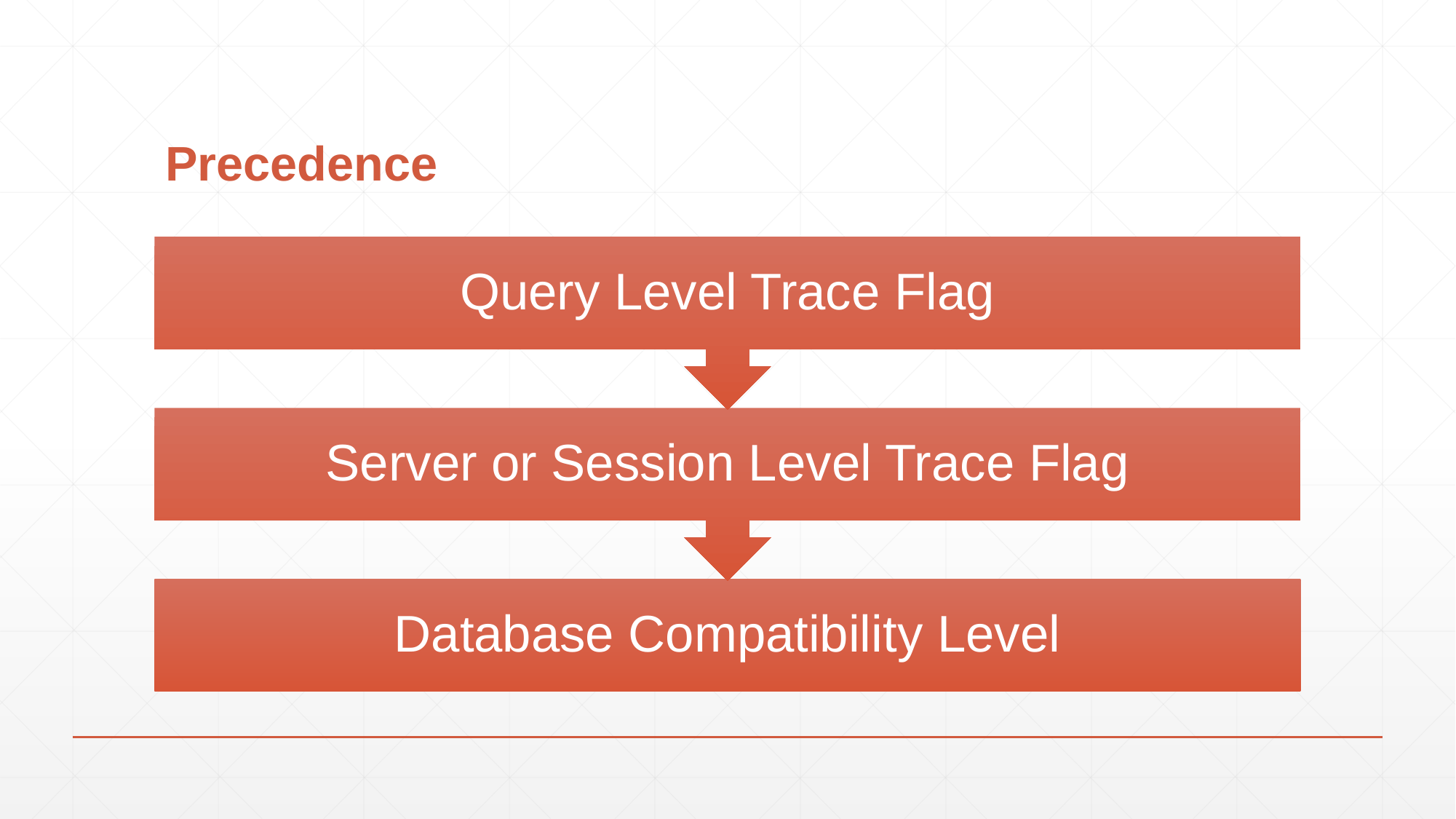

# Precedence
Database Compatibility Level
Server or Session Level Trace Flag
Query Level Trace Flag